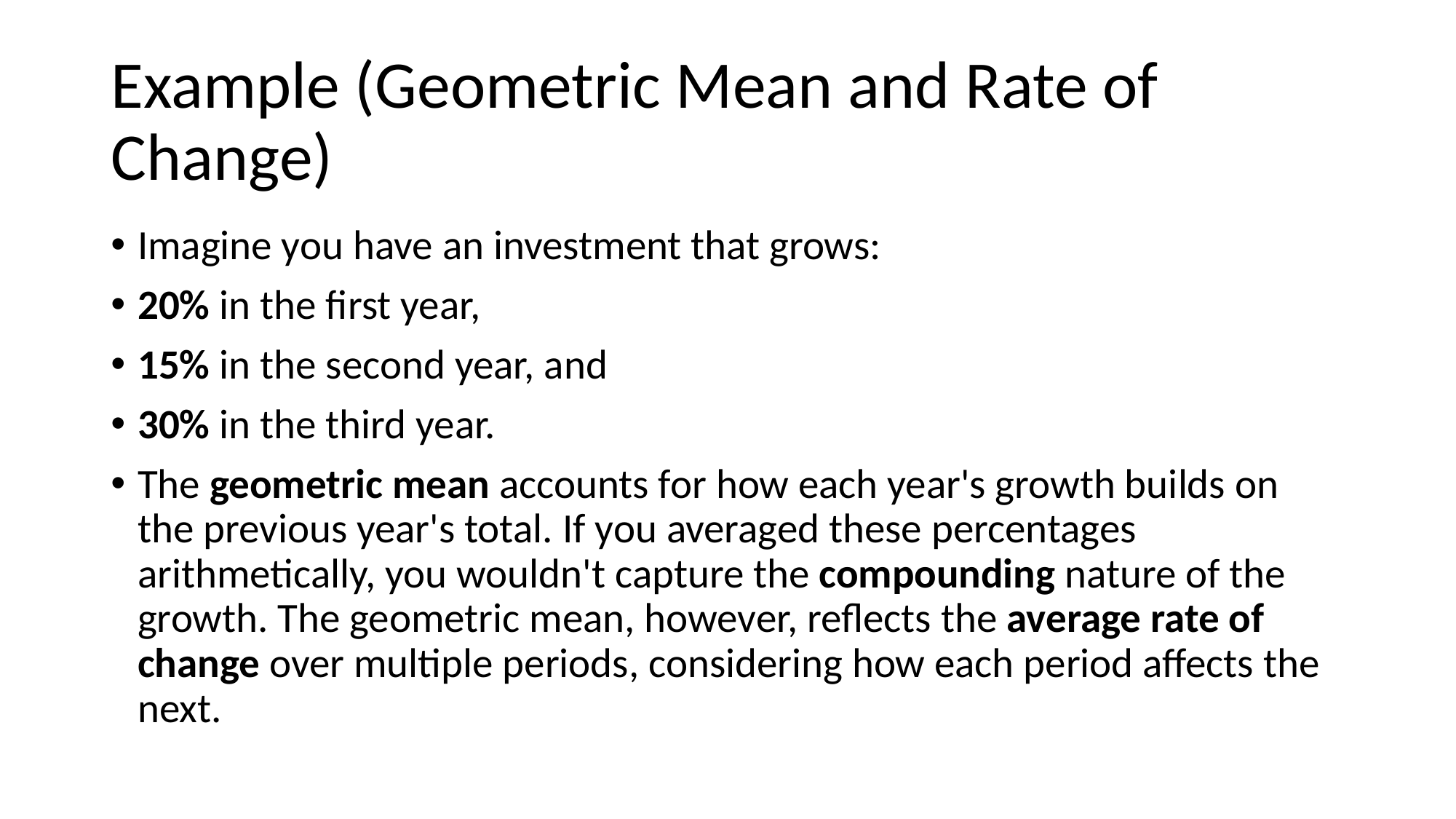

# Example (Geometric Mean and Rate of Change)
Imagine you have an investment that grows:
20% in the first year,
15% in the second year, and
30% in the third year.
The geometric mean accounts for how each year's growth builds on the previous year's total. If you averaged these percentages arithmetically, you wouldn't capture the compounding nature of the growth. The geometric mean, however, reflects the average rate of change over multiple periods, considering how each period affects the next.